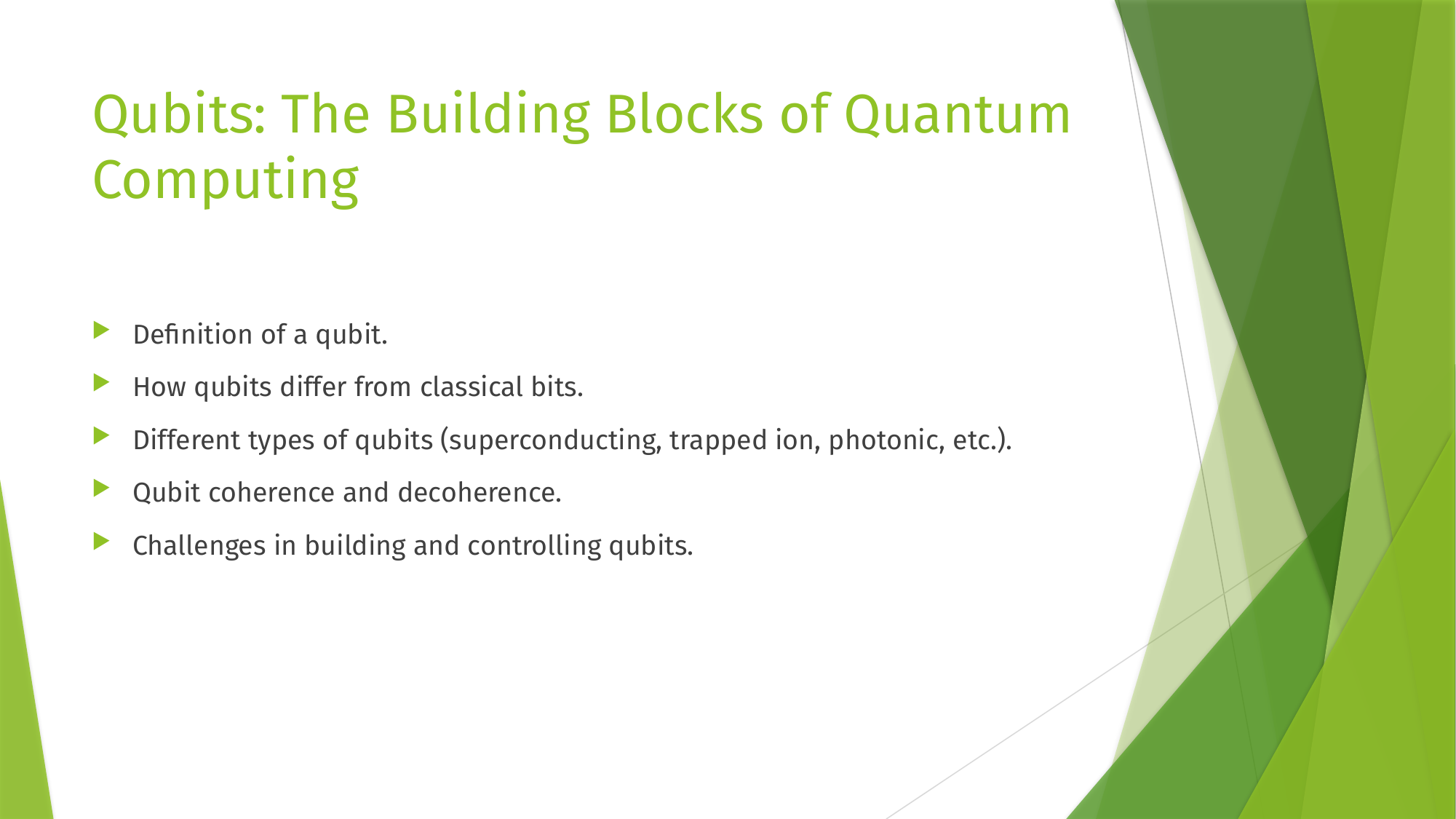

# Qubits: The Building Blocks of Quantum Computing

Definition of a qubit.
How qubits differ from classical bits.
Different types of qubits (superconducting, trapped ion, photonic, etc.).
Qubit coherence and decoherence.
Challenges in building and controlling qubits.